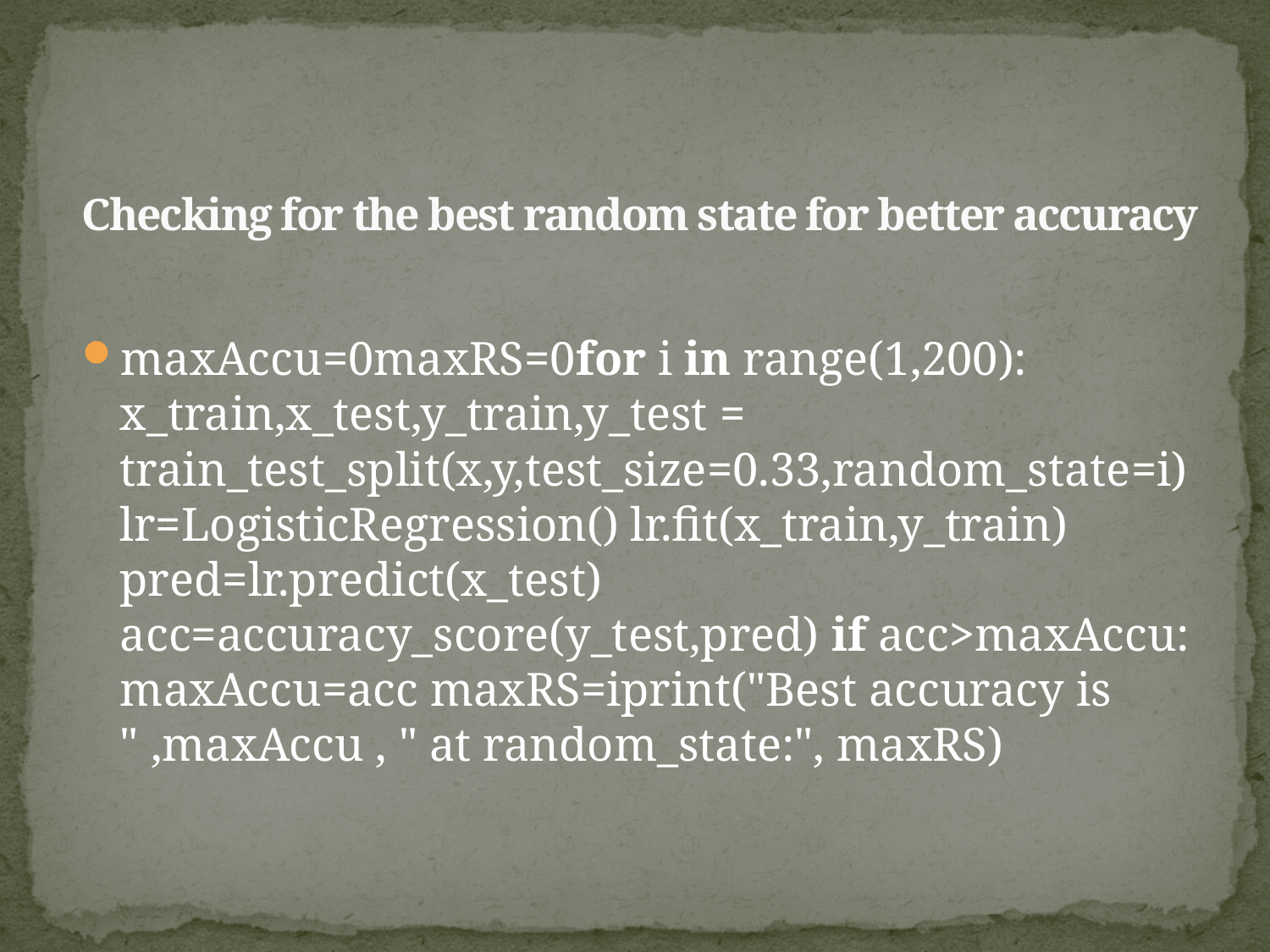

# Checking for the best random state for better accuracy

maxAccu=0maxRS=0for i in range(1,200): x_train,x_test,y_train,y_test = train_test_split(x,y,test_size=0.33,random_state=i) lr=LogisticRegression() lr.fit(x_train,y_train) pred=lr.predict(x_test) acc=accuracy_score(y_test,pred) if acc>maxAccu: maxAccu=acc maxRS=iprint("Best accuracy is " ,maxAccu , " at random_state:", maxRS)